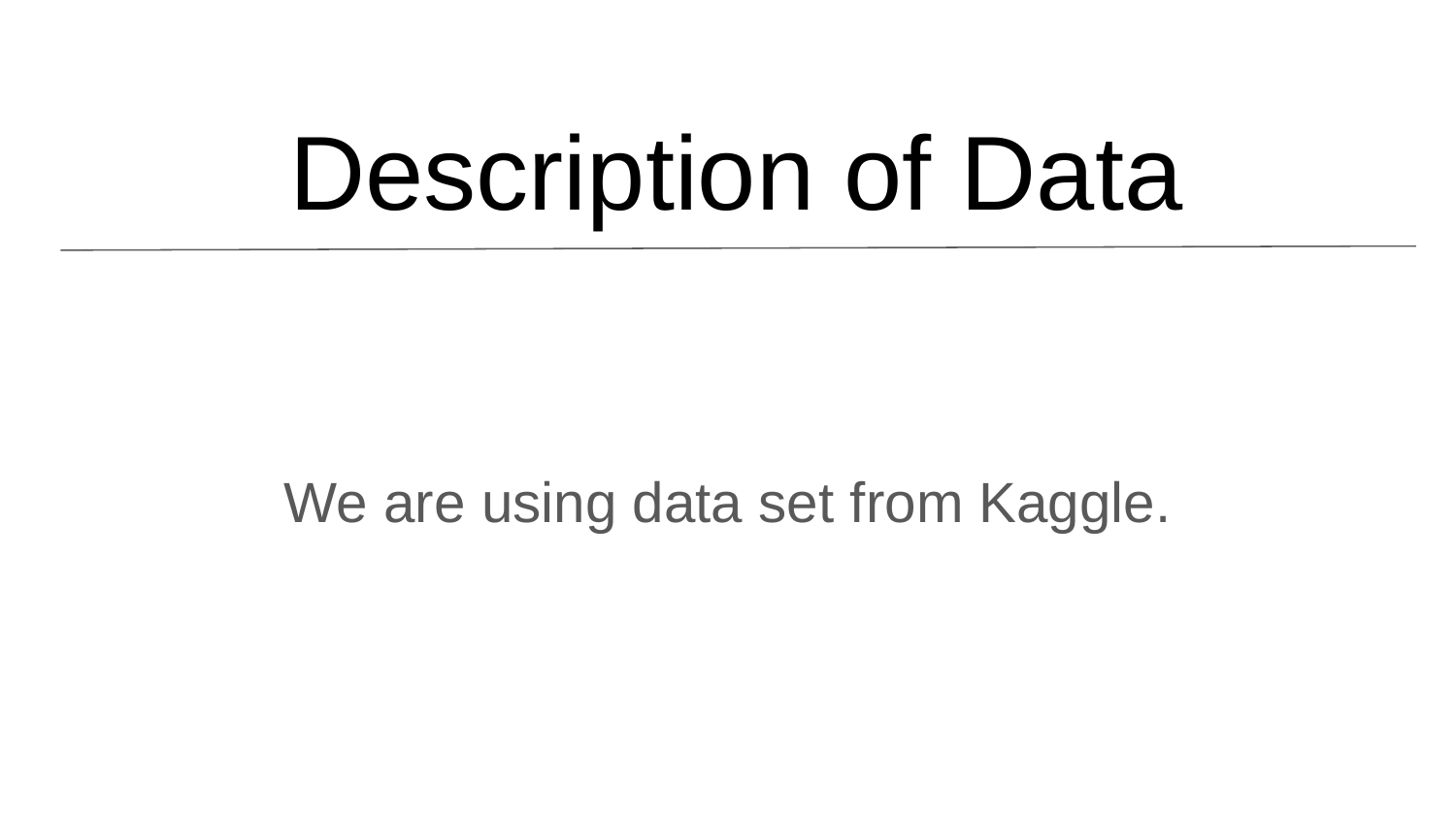

# Description of Data
We are using data set from Kaggle.